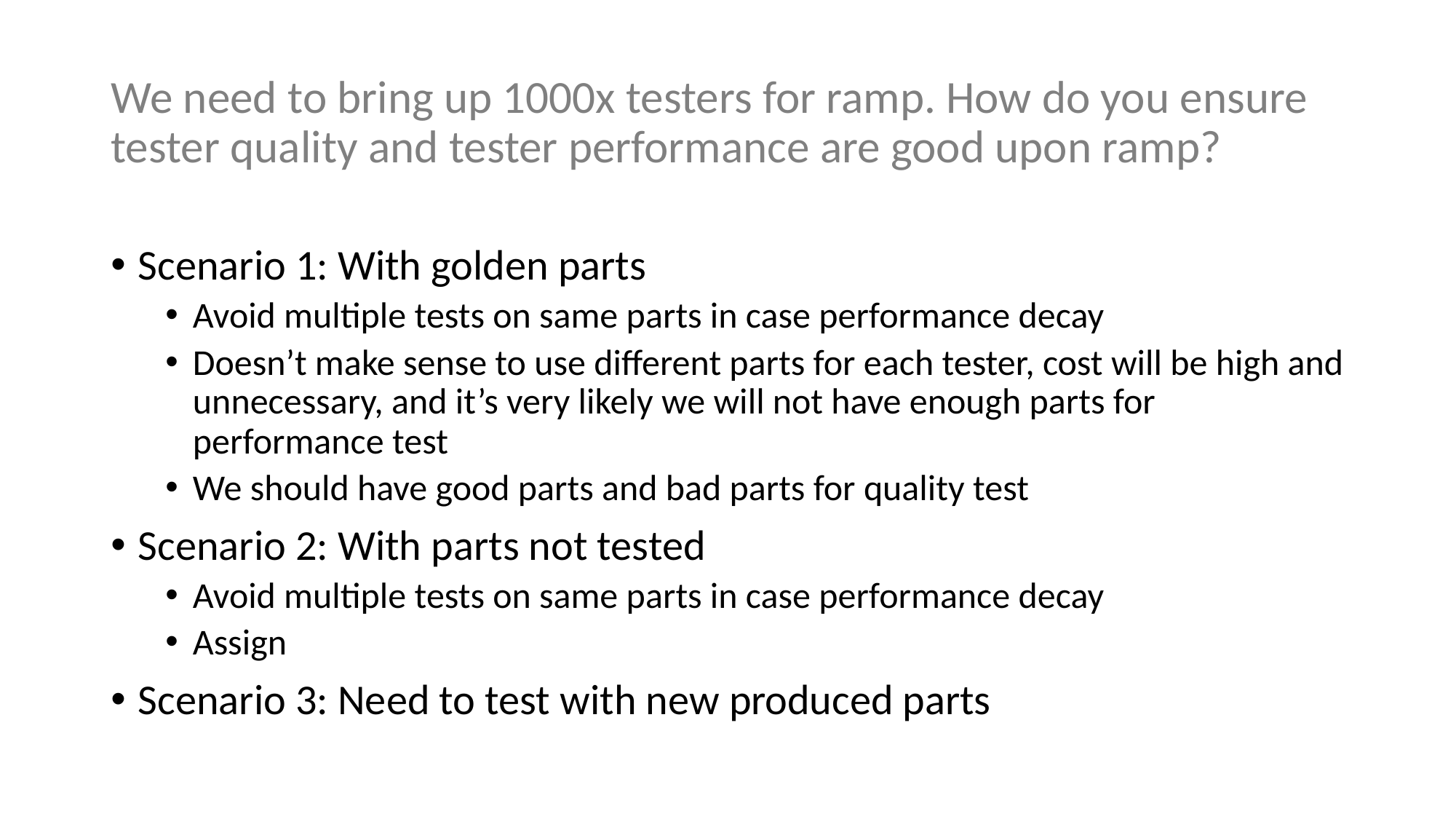

# We need to bring up 1000x testers for ramp. How do you ensure tester quality and tester performance are good upon ramp?
Scenario 1: With golden parts
Avoid multiple tests on same parts in case performance decay
Doesn’t make sense to use different parts for each tester, cost will be high and unnecessary, and it’s very likely we will not have enough parts for performance test
We should have good parts and bad parts for quality test
Scenario 2: With parts not tested
Avoid multiple tests on same parts in case performance decay
Assign
Scenario 3: Need to test with new produced parts